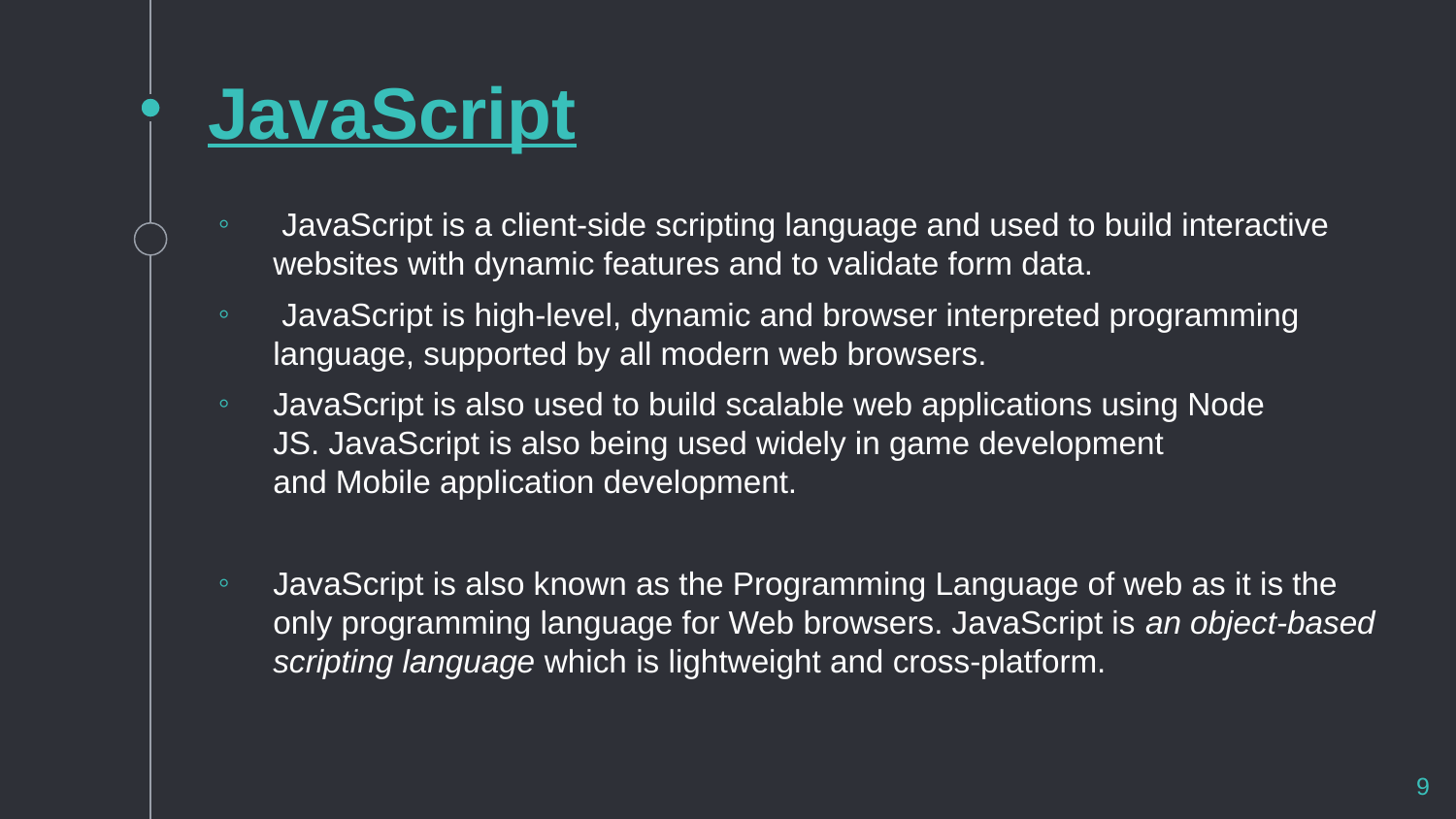

# JavaScript
 JavaScript is a client-side scripting language and used to build interactive websites with dynamic features and to validate form data.
 JavaScript is high-level, dynamic and browser interpreted programming language, supported by all modern web browsers.
JavaScript is also used to build scalable web applications using Node JS. JavaScript is also being used widely in game development and Mobile application development.

JavaScript is also known as the Programming Language of web as it is the only programming language for Web browsers. JavaScript is an object-based scripting language which is lightweight and cross-platform.

9